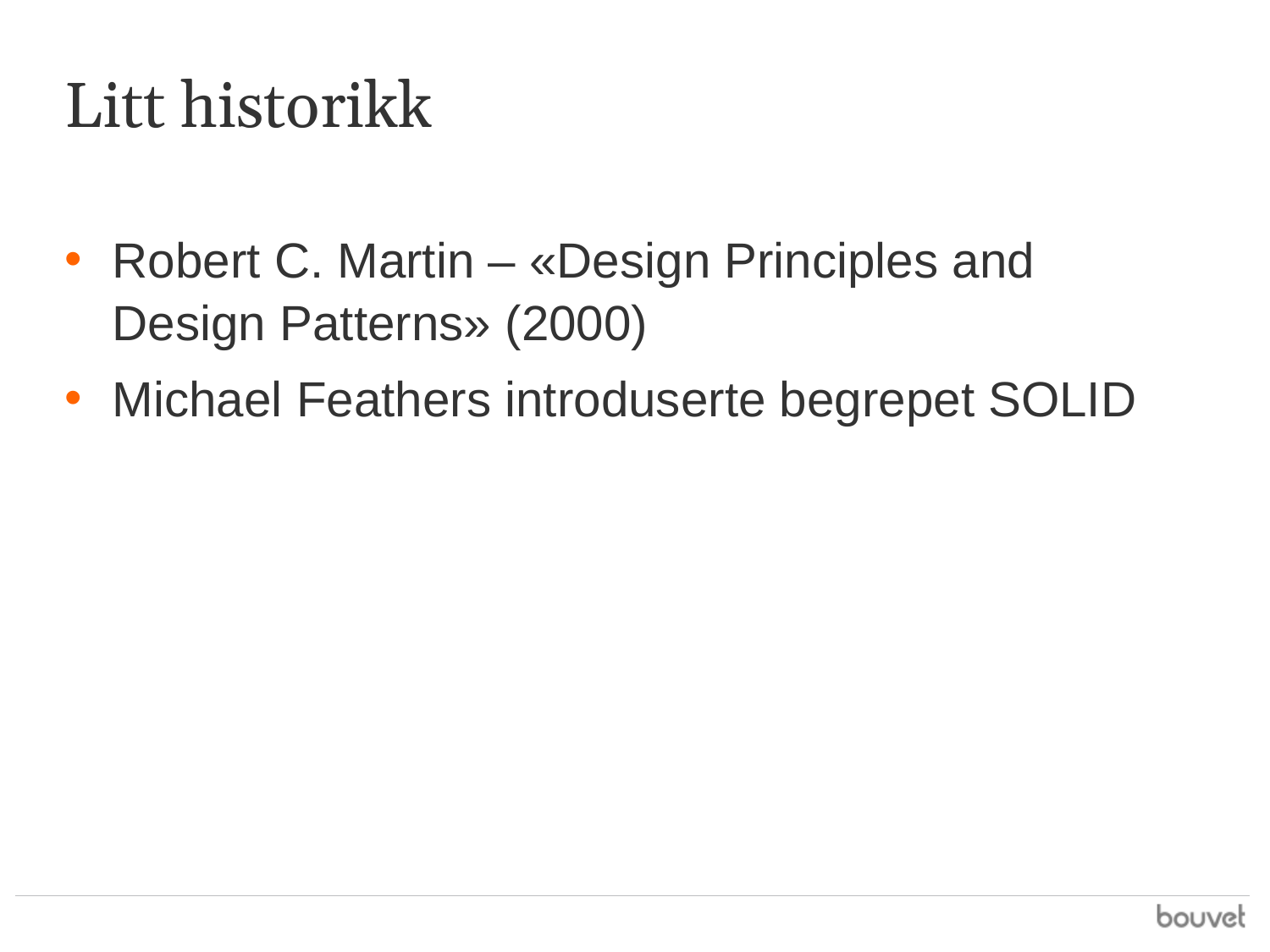

# Litt historikk
Robert C. Martin – «Design Principles and Design Patterns» (2000)
Michael Feathers introduserte begrepet SOLID